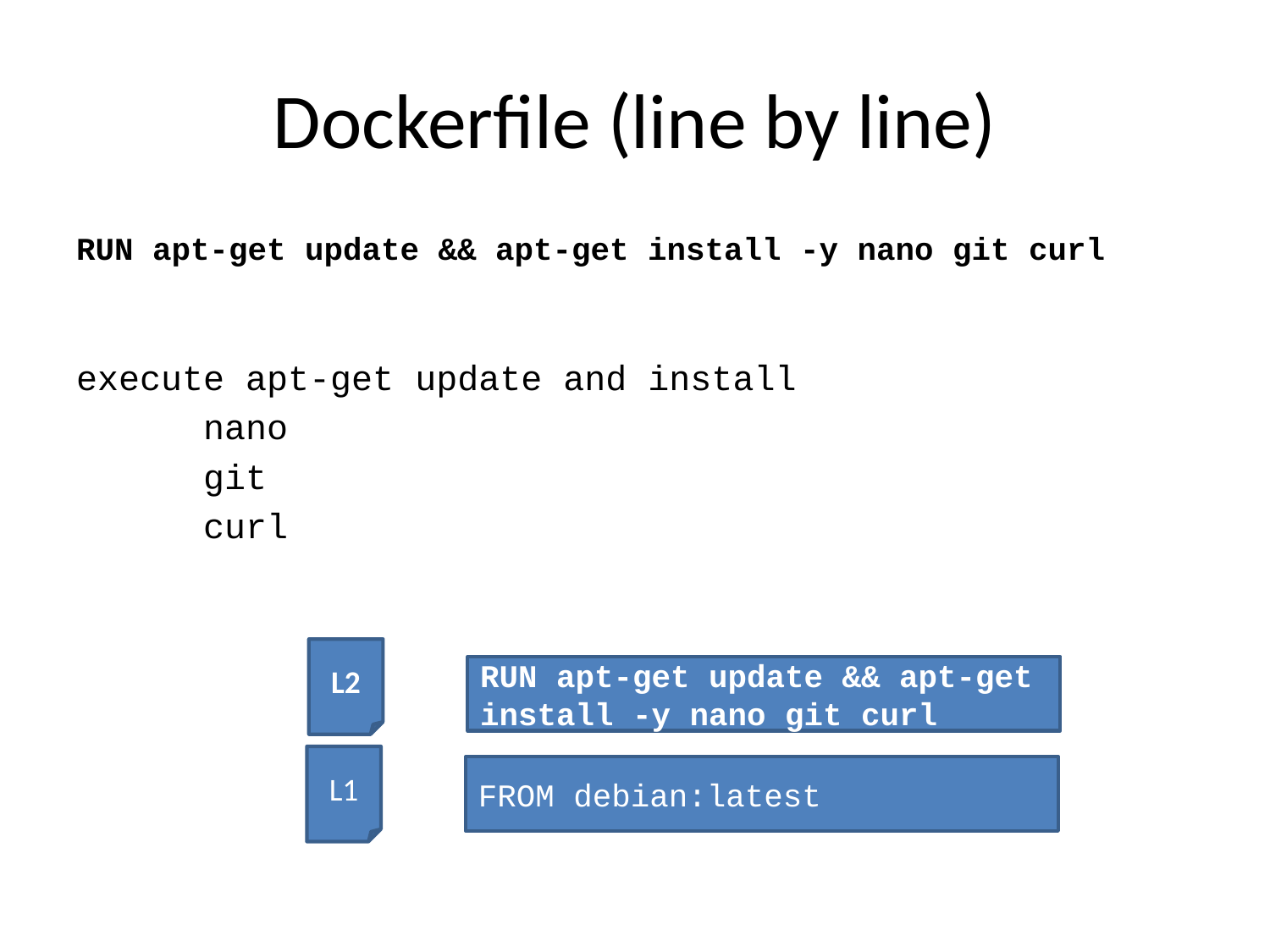

# Dockerfile (line by line)
RUN apt-get update && apt-get install -y nano git curl
execute apt-get update and install
	nano
	git
	curl
L2
RUN apt-get update && apt-get install -y nano git curl
L1
FROM debian:latest